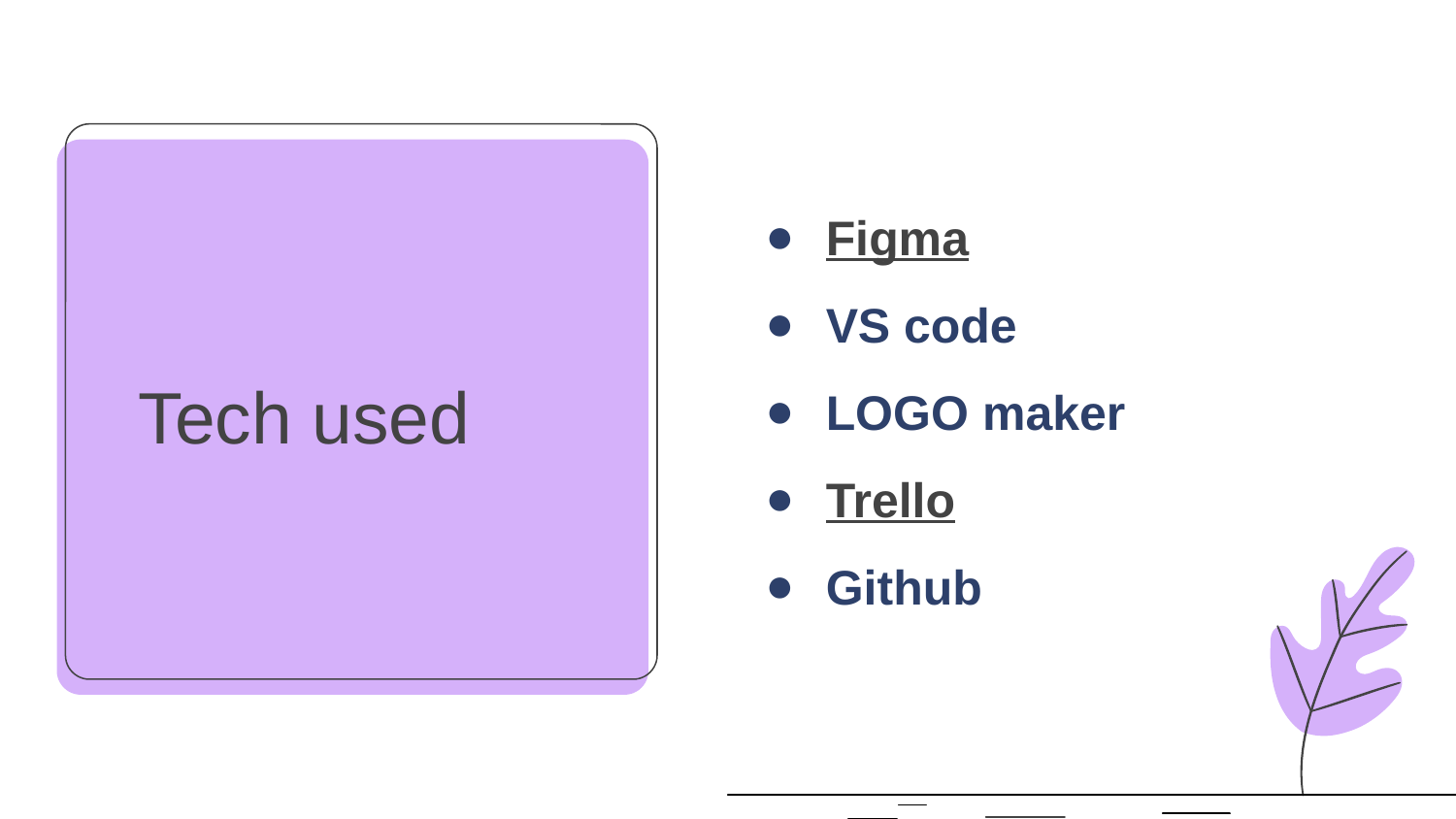

Figma
VS code
LOGO maker
Trello
Github
# Tech used